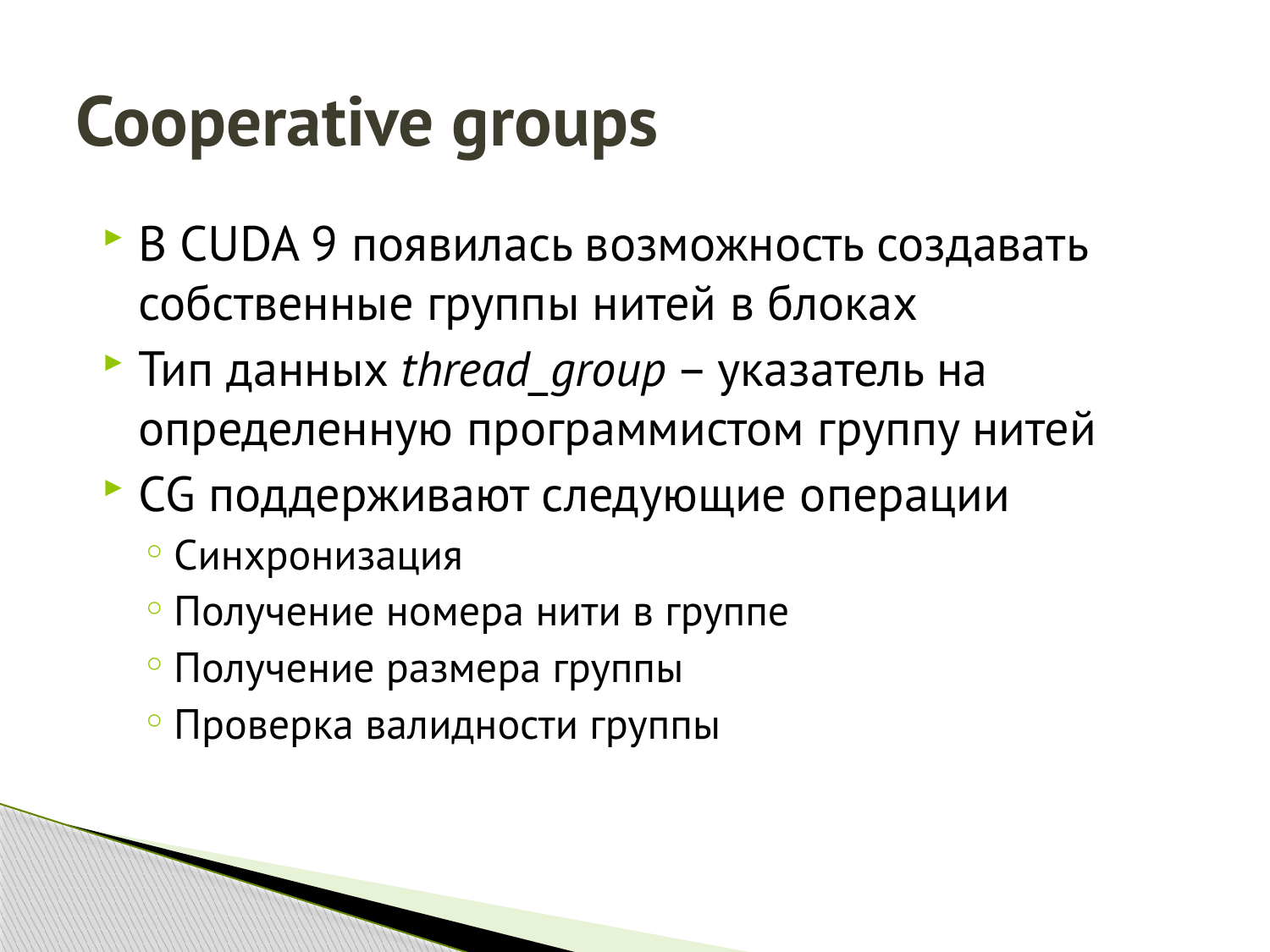

# Cooperative groups
В CUDA 9 появилась возможность создавать собственные группы нитей в блоках
Тип данных thread_group – указатель на определенную программистом группу нитей
CG поддерживают следующие операции
Синхронизация
Получение номера нити в группе
Получение размера группы
Проверка валидности группы